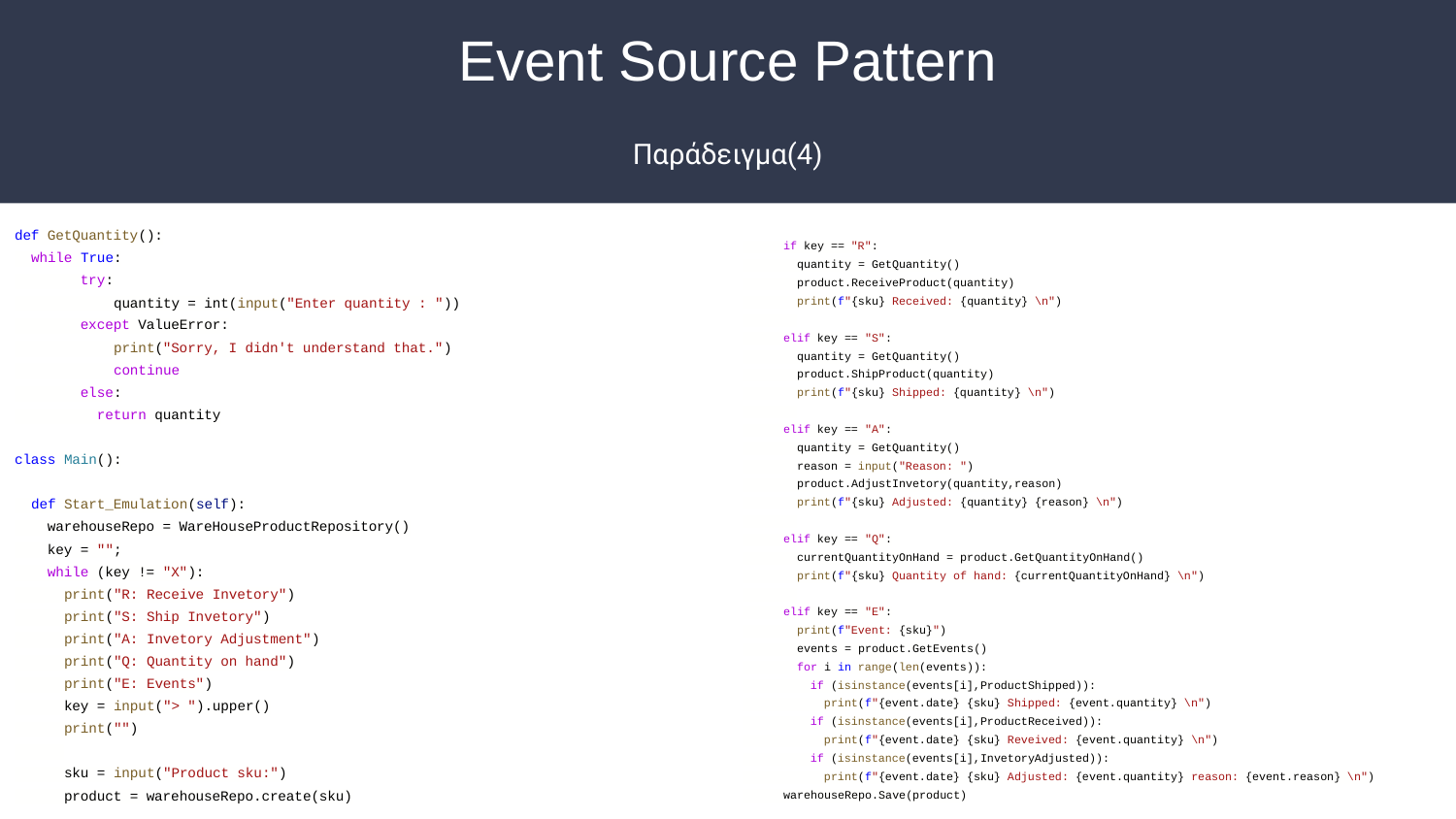

# Event Source Pattern
Παράδειγμα(4)
def GetQuantity():
  while True:
        try:
            quantity = int(input("Enter quantity : "))
        except ValueError:
            print("Sorry, I didn't understand that.")
            continue
        else:
          return quantity

class Main():

  def Start_Emulation(self):
    warehouseRepo = WareHouseProductRepository()
    key = "";
    while (key != "X"):
      print("R: Receive Invetory")
      print("S: Ship Invetory")
      print("A: Invetory Adjustment")
      print("Q: Quantity on hand")
      print("E: Events")
      key = input("> ").upper()
      print("")

      sku = input("Product sku:")
      product = warehouseRepo.create(sku)

      if key == "R":
        quantity = GetQuantity()
        product.ReceiveProduct(quantity)
        print(f"{sku} Received: {quantity} \n")

      elif key == "S":
        quantity = GetQuantity()
        product.ShipProduct(quantity)
        print(f"{sku} Shipped: {quantity} \n")

      elif key == "A":
        quantity = GetQuantity()
        reason = input("Reason: ")
        product.AdjustInvetory(quantity,reason)
        print(f"{sku} Adjusted: {quantity} {reason} \n")

      elif key == "Q":
        currentQuantityOnHand = product.GetQuantityOnHand()
        print(f"{sku} Quantity of hand: {currentQuantityOnHand} \n")

      elif key == "E":
        print(f"Event: {sku}")
        events = product.GetEvents()
        for i in range(len(events)):
          if (isinstance(events[i],ProductShipped)):
            print(f"{event.date} {sku} Shipped: {event.quantity} \n")
          if (isinstance(events[i],ProductReceived)):
            print(f"{event.date} {sku} Reveived: {event.quantity} \n")
          if (isinstance(events[i],InvetoryAdjusted)):
            print(f"{event.date} {sku} Adjusted: {event.quantity} reason: {event.reason} \n")
      warehouseRepo.Save(product)